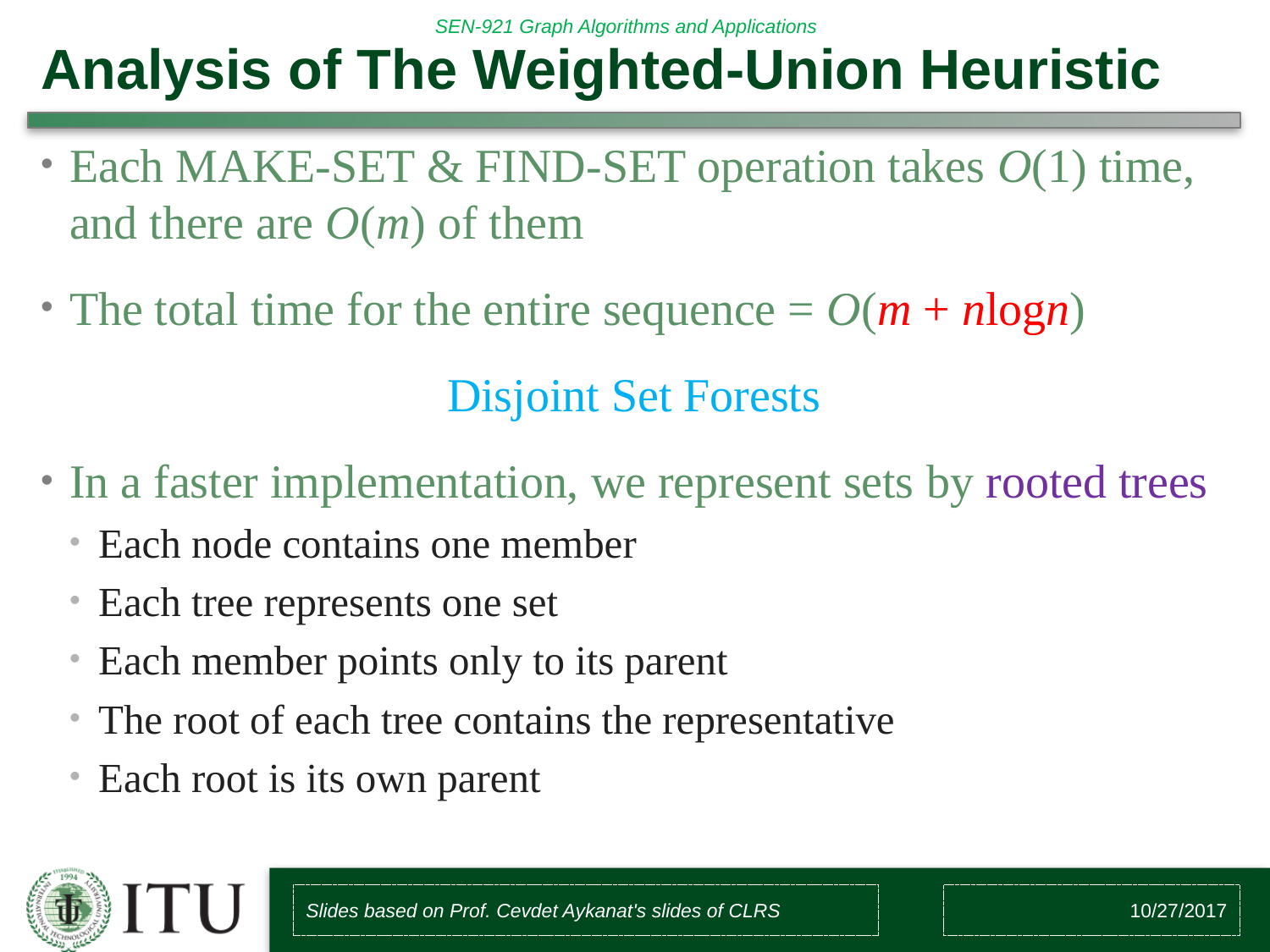

# Analysis of The Weighted-Union Heuristic
Each MAKE-SET & FIND-SET operation takes O(1) time, and there are O(m) of them
The total time for the entire sequence = O(m + nlogn)
Disjoint Set Forests
In a faster implementation, we represent sets by rooted trees
Each node contains one member
Each tree represents one set
Each member points only to its parent
The root of each tree contains the representative
Each root is its own parent

Slides based on Prof. Cevdet Aykanat's slides of CLRS
10/27/2017